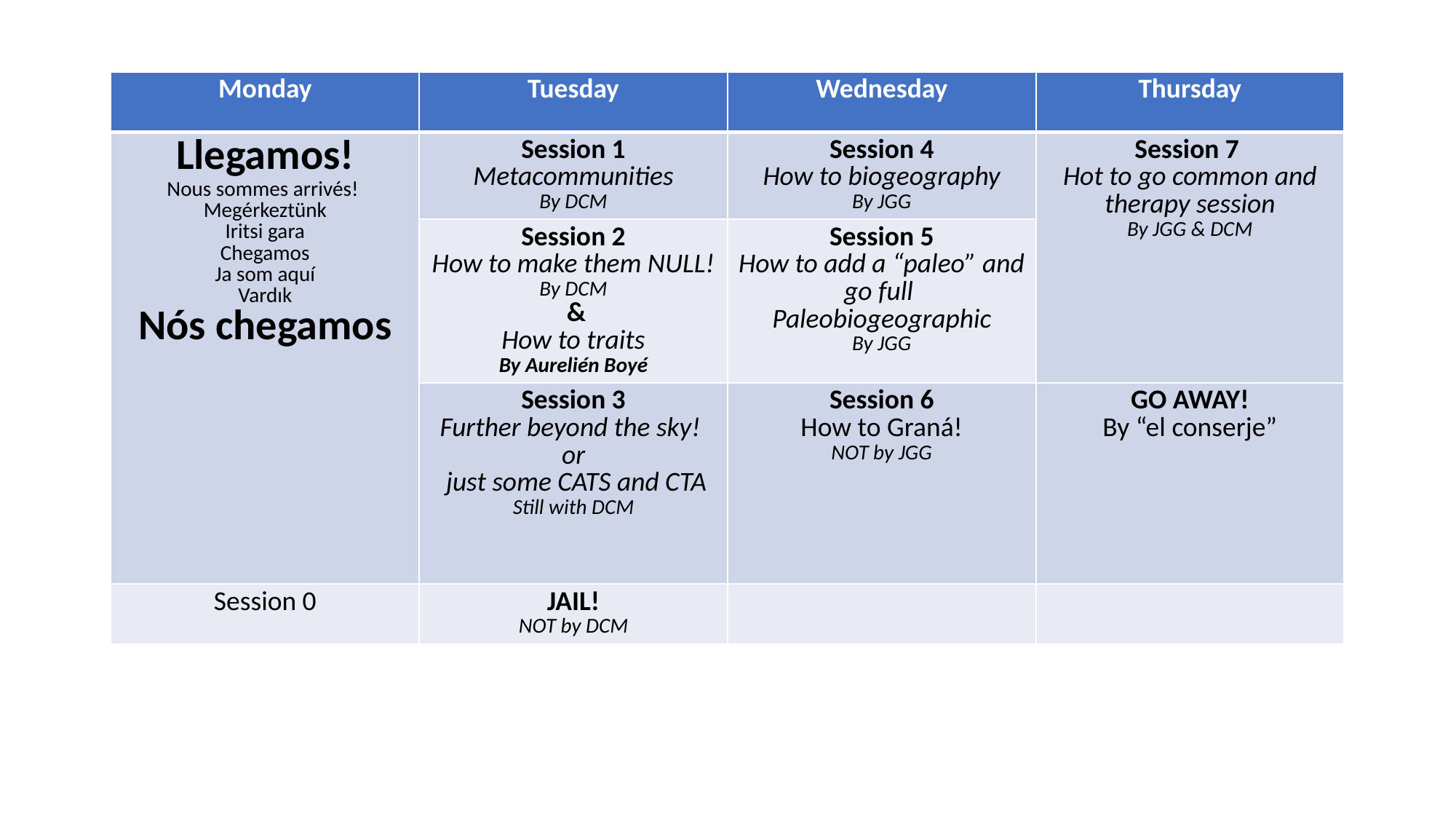

| Monday | Tuesday | Wednesday | Thursday |
| --- | --- | --- | --- |
| Llegamos! Nous sommes arrivés! Megérkeztünk Iritsi gara Chegamos Ja som aquí Vardık Nós chegamos | Session 1 Metacommunities By DCM | Session 4 How to biogeography By JGG | Session 7 Hot to go common and therapy session By JGG & DCM |
|  | Session 2 How to make them NULL! By DCM & How to traits By Aurelién Boyé | Session 5 How to add a “paleo” and go full Paleobiogeographic By JGG |  |
|  | Session 3 Further beyond the sky! or just some CATS and CTA Still with DCM | Session 6 How to Graná! NOT by JGG | GO AWAY! By “el conserje” |
| Session 0 | JAIL! NOT by DCM |  |  |